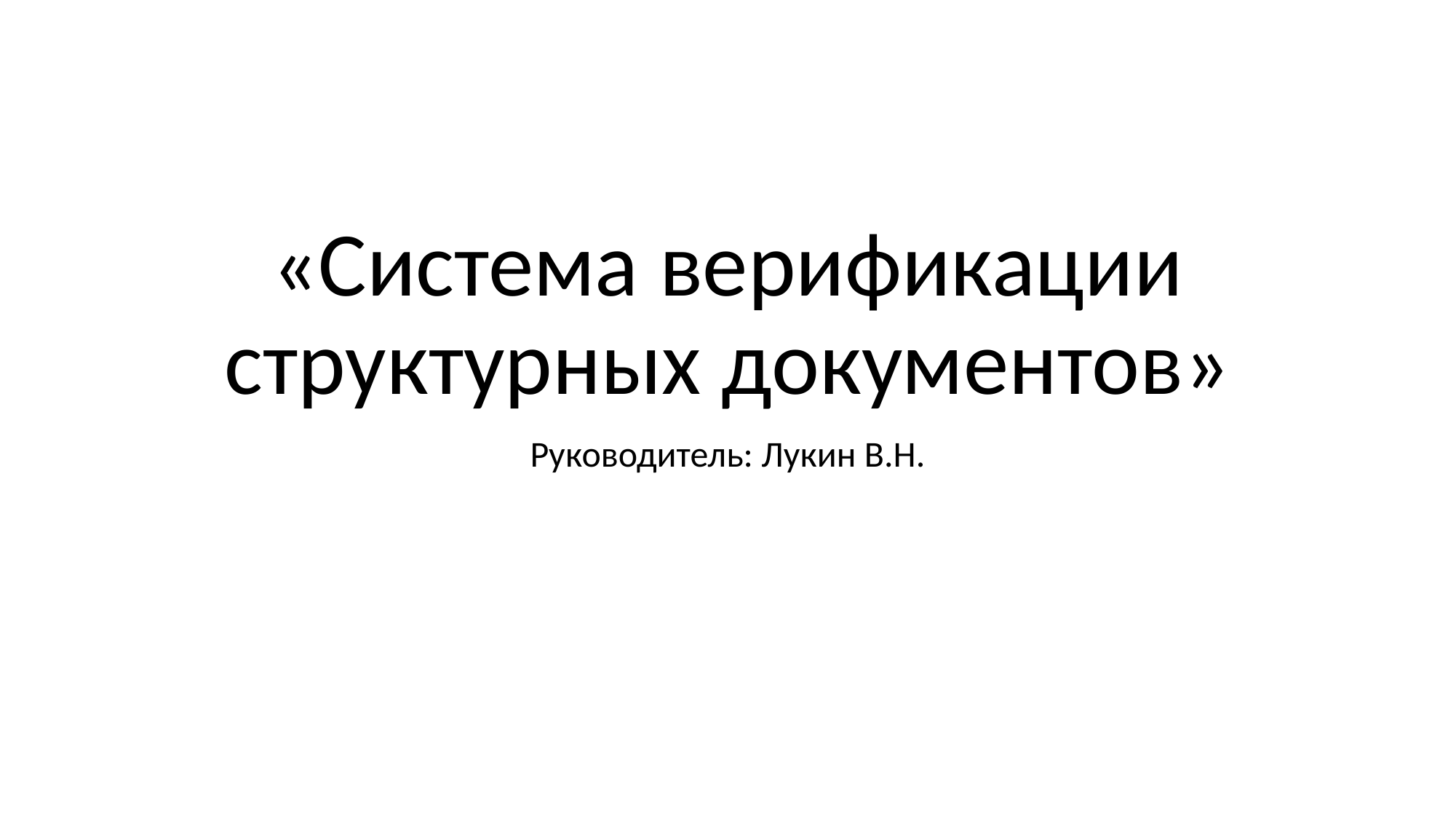

# «Система верификации структурных документов»
Руководитель: Лукин В.Н.